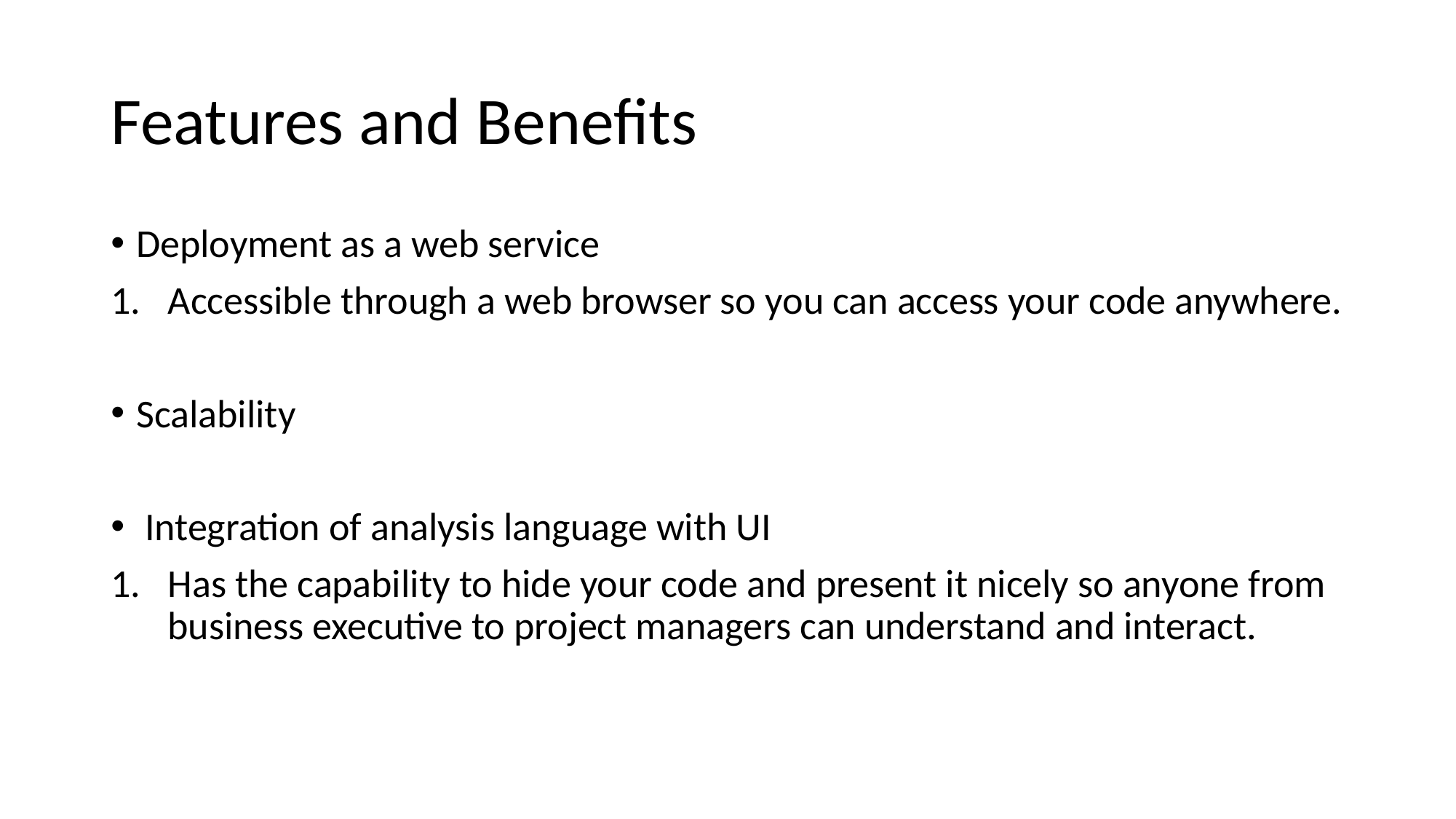

# Features and Benefits
Deployment as a web service
Accessible through a web browser so you can access your code anywhere.

Scalability

 Integration of analysis language with UI
Has the capability to hide your code and present it nicely so anyone from business executive to project managers can understand and interact.